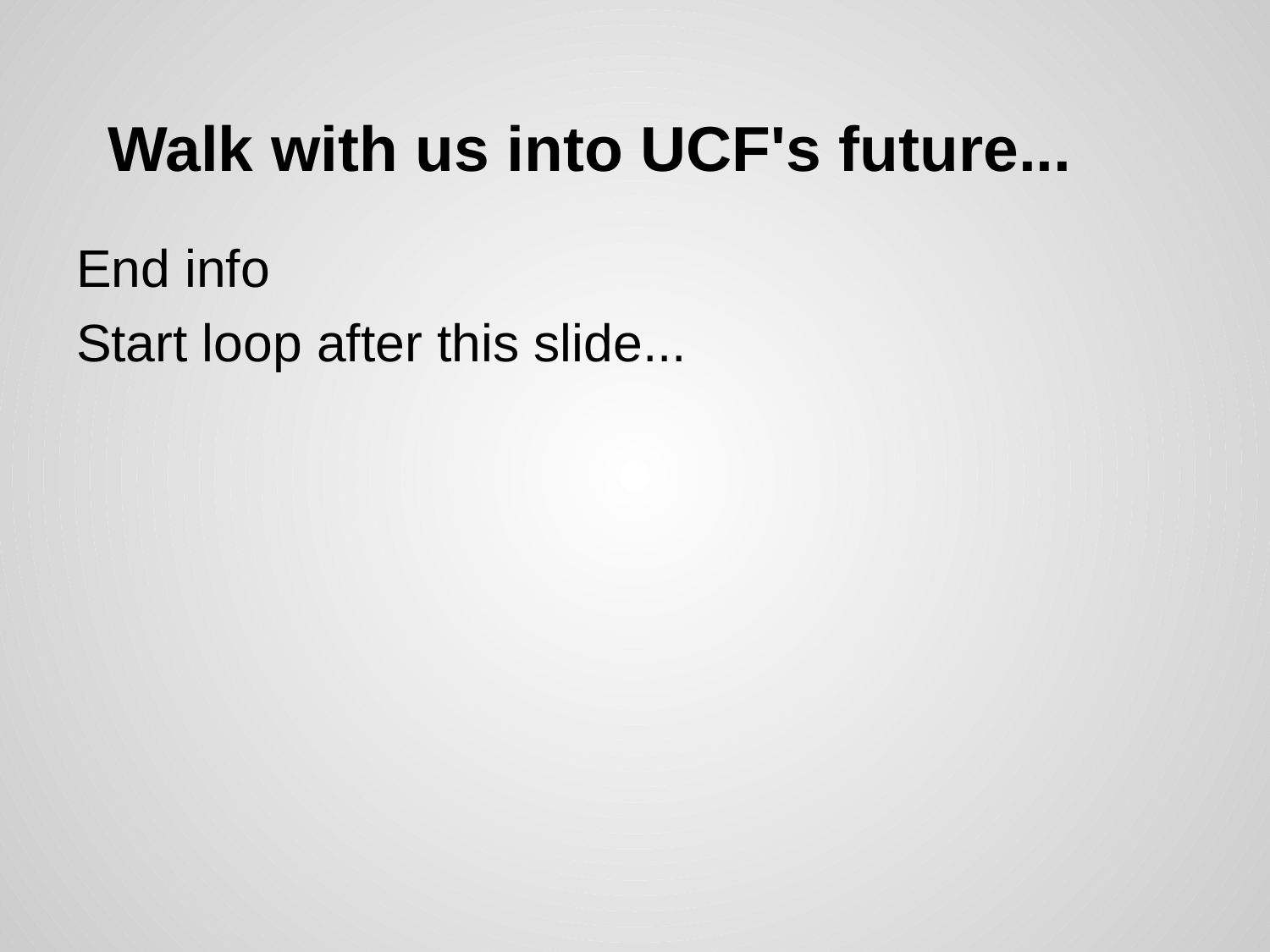

# Walk with us into UCF's future...
End info
Start loop after this slide...